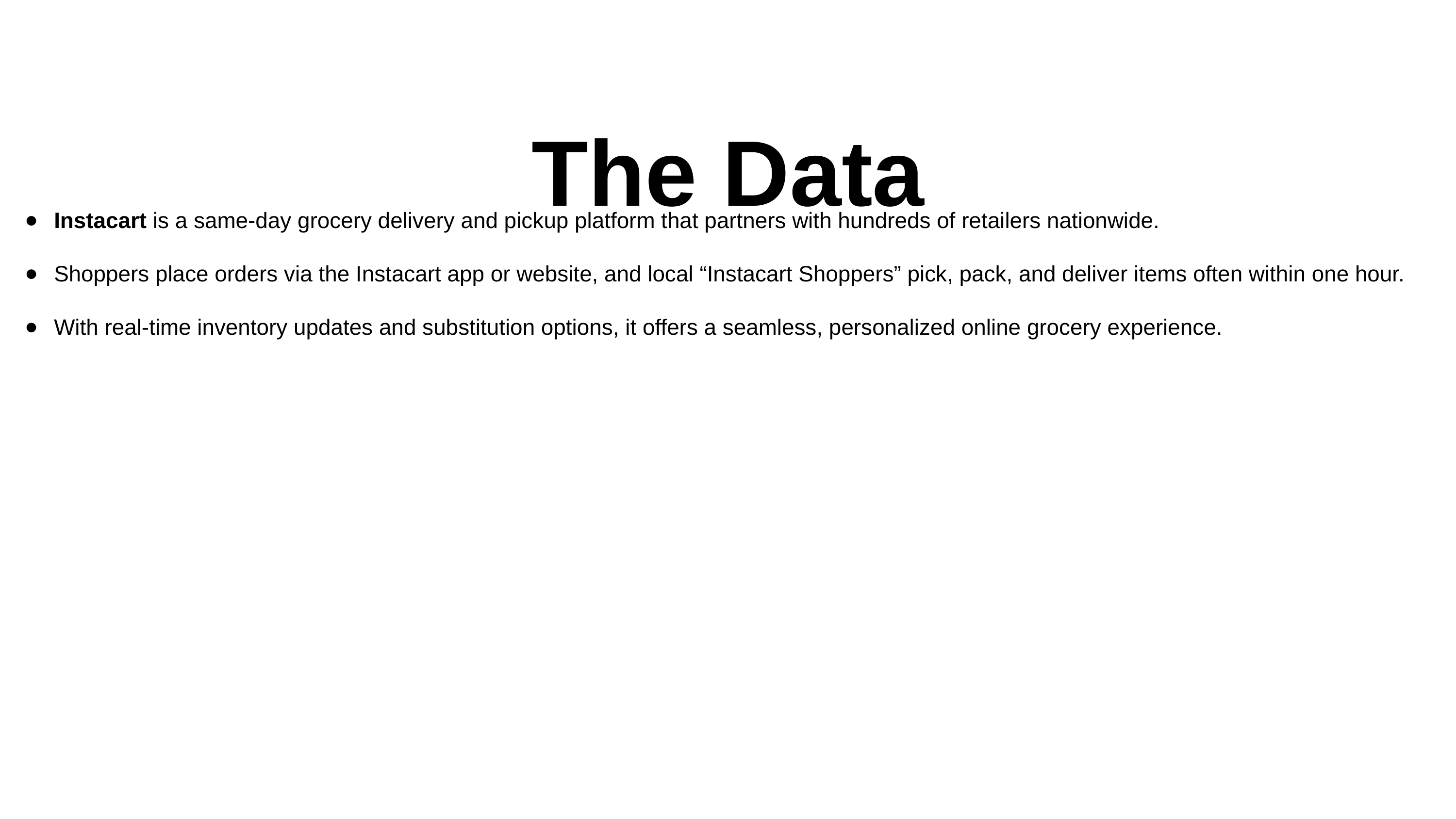

The Data

Instacart is a same-day grocery delivery and pickup platform that partners with hundreds of retailers nationwide.
Shoppers place orders via the Instacart app or website, and local “Instacart Shoppers” pick, pack, and deliver items often within one hour.
With real-time inventory updates and substitution options, it offers a seamless, personalized online grocery experience.